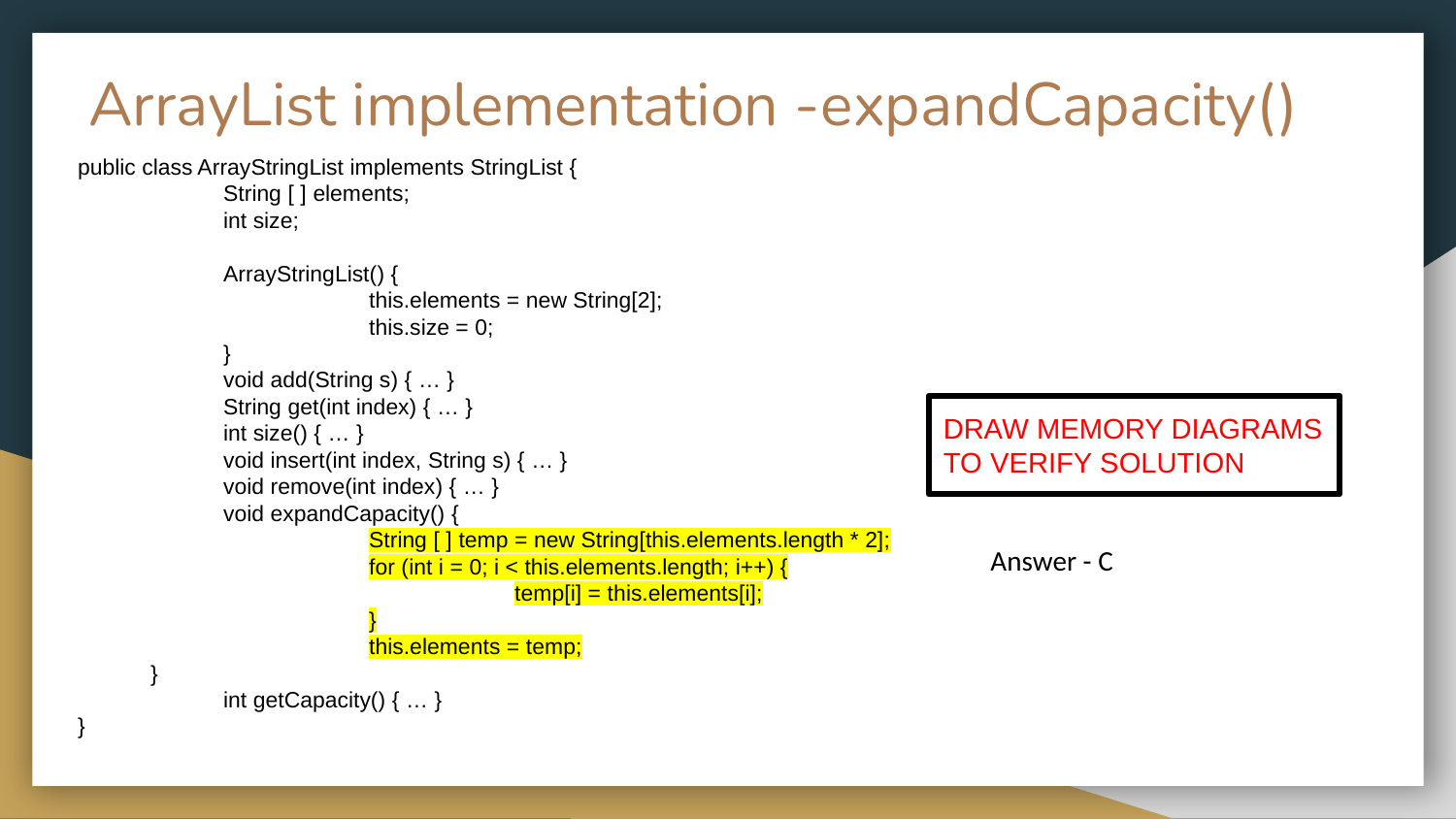

# ArrayList implementation -expandCapacity()

public class ArrayStringList implements StringList {
	String [ ] elements;
	int size;

	ArrayStringList() {
		this.elements = new String[2];
		this.size = 0;
	}
  	void add(String s) { … }
 	String get(int index) { … }
	int size() { … }
	void insert(int index, String s) { … }
	void remove(int index) { … }
	void expandCapacity() {
		String [ ] temp = new String[this.elements.length * 2];
		for (int i = 0; i < this.elements.length; i++) {
			temp[i] = this.elements[i];
		}
		this.elements = temp;
}
	int getCapacity() { … }
}

DRAW MEMORY DIAGRAMS TO VERIFY SOLUTION
Answer - C